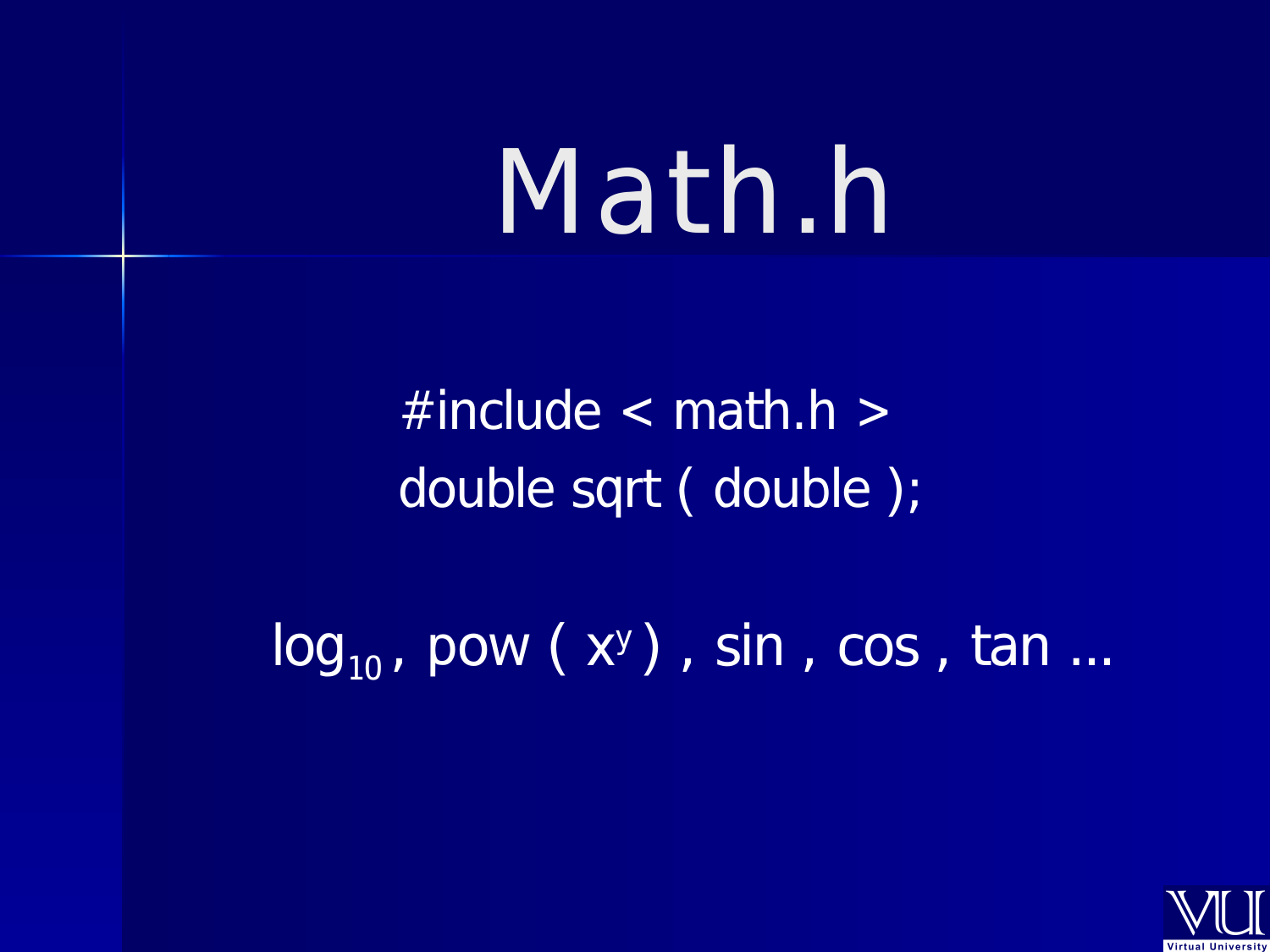

# Math.h
		#include < math.h >
		double sqrt ( double );

	log10 , pow ( xy ) , sin , cos , tan …